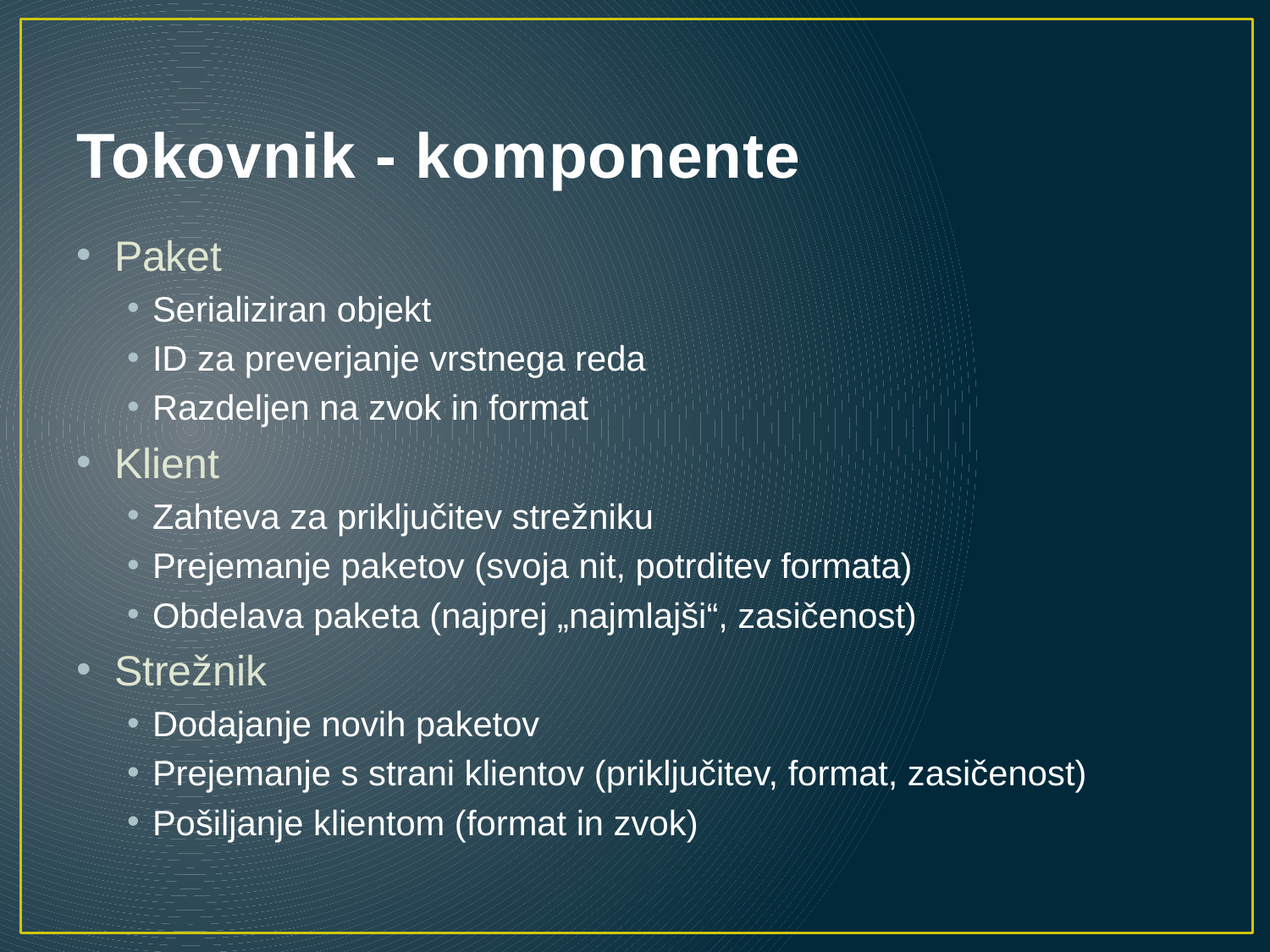

# Tokovnik - komponente
Paket
Serializiran objekt
ID za preverjanje vrstnega reda
Razdeljen na zvok in format
Klient
Zahteva za priključitev strežniku
Prejemanje paketov (svoja nit, potrditev formata)
Obdelava paketa (najprej „najmlajši“, zasičenost)
Strežnik
Dodajanje novih paketov
Prejemanje s strani klientov (priključitev, format, zasičenost)
Pošiljanje klientom (format in zvok)